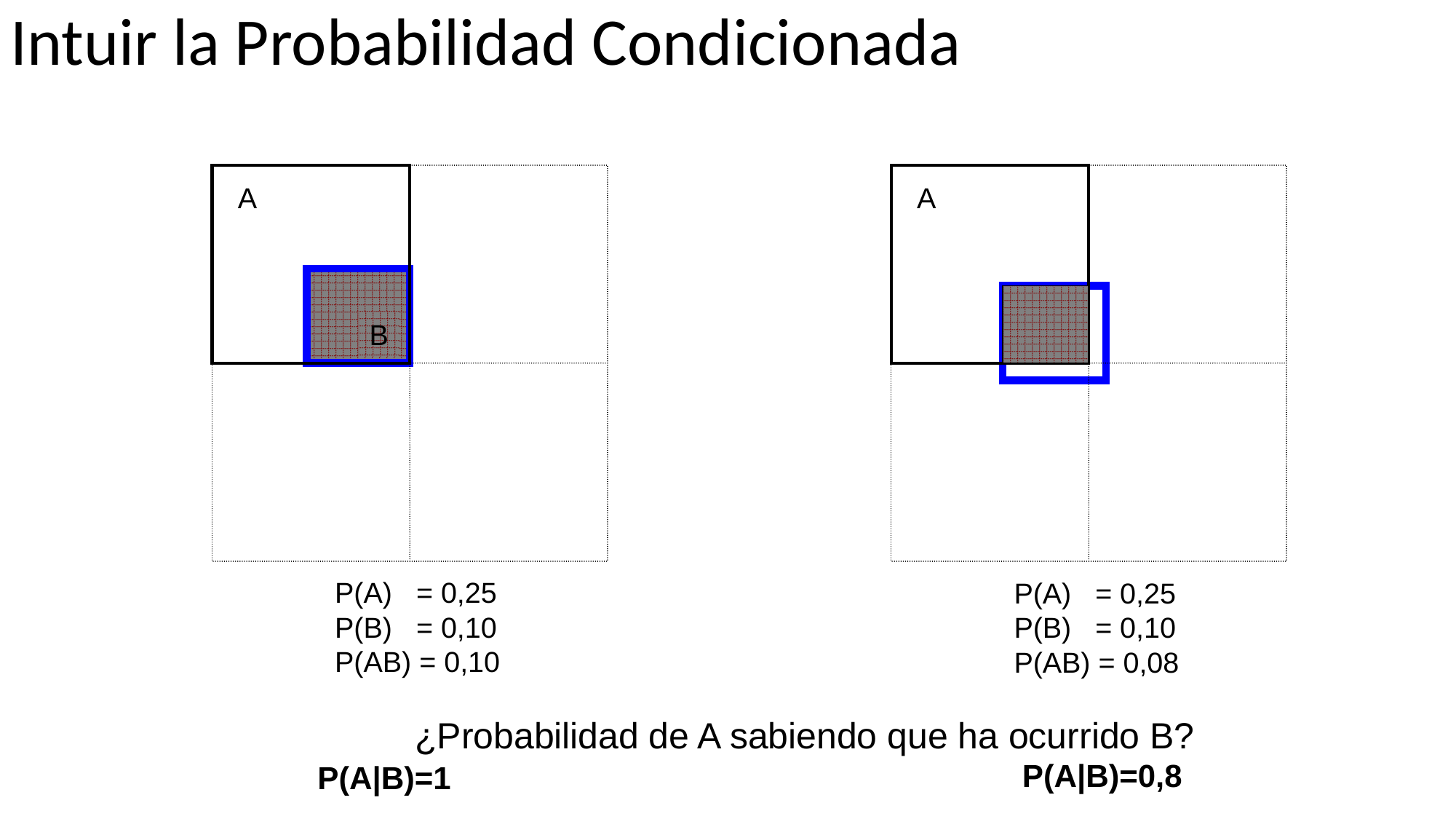

Intuir la Probabilidad Condicionada

A

A

B

B

P(A)   = 0,25
P(B)   = 0,10
P(AB) = 0,10
P(A)   = 0,25
P(B)   = 0,10
P(AB) = 0,08
¿Probabilidad de A sabiendo que ha ocurrido B?
P(A|B)=0,8
P(A|B)=1